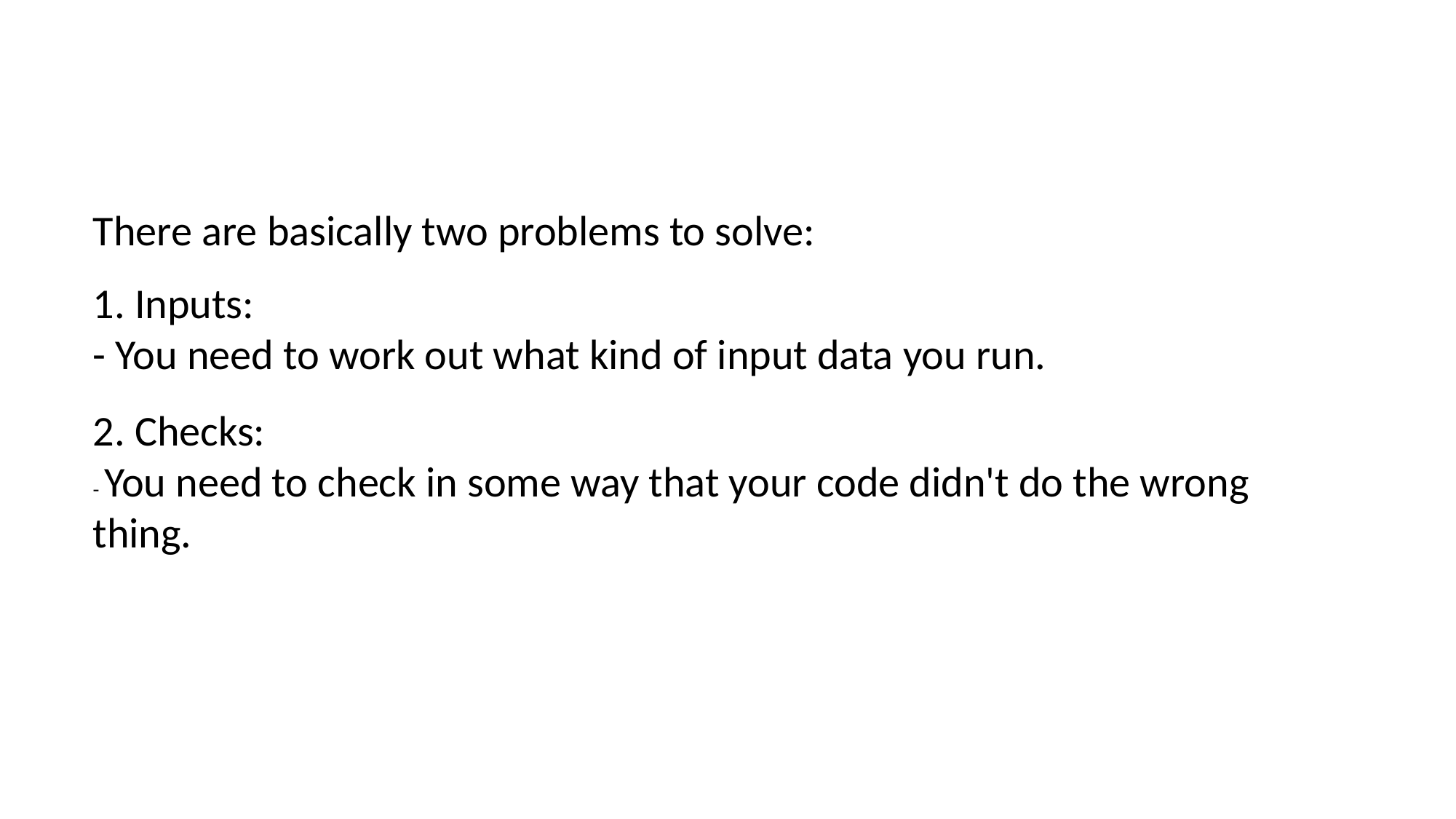

There are basically two problems to solve:

1. Inputs:
- You need to work out what kind of input data you run.

2. Checks:
- You need to check in some way that your code didn't do the wrong thing.